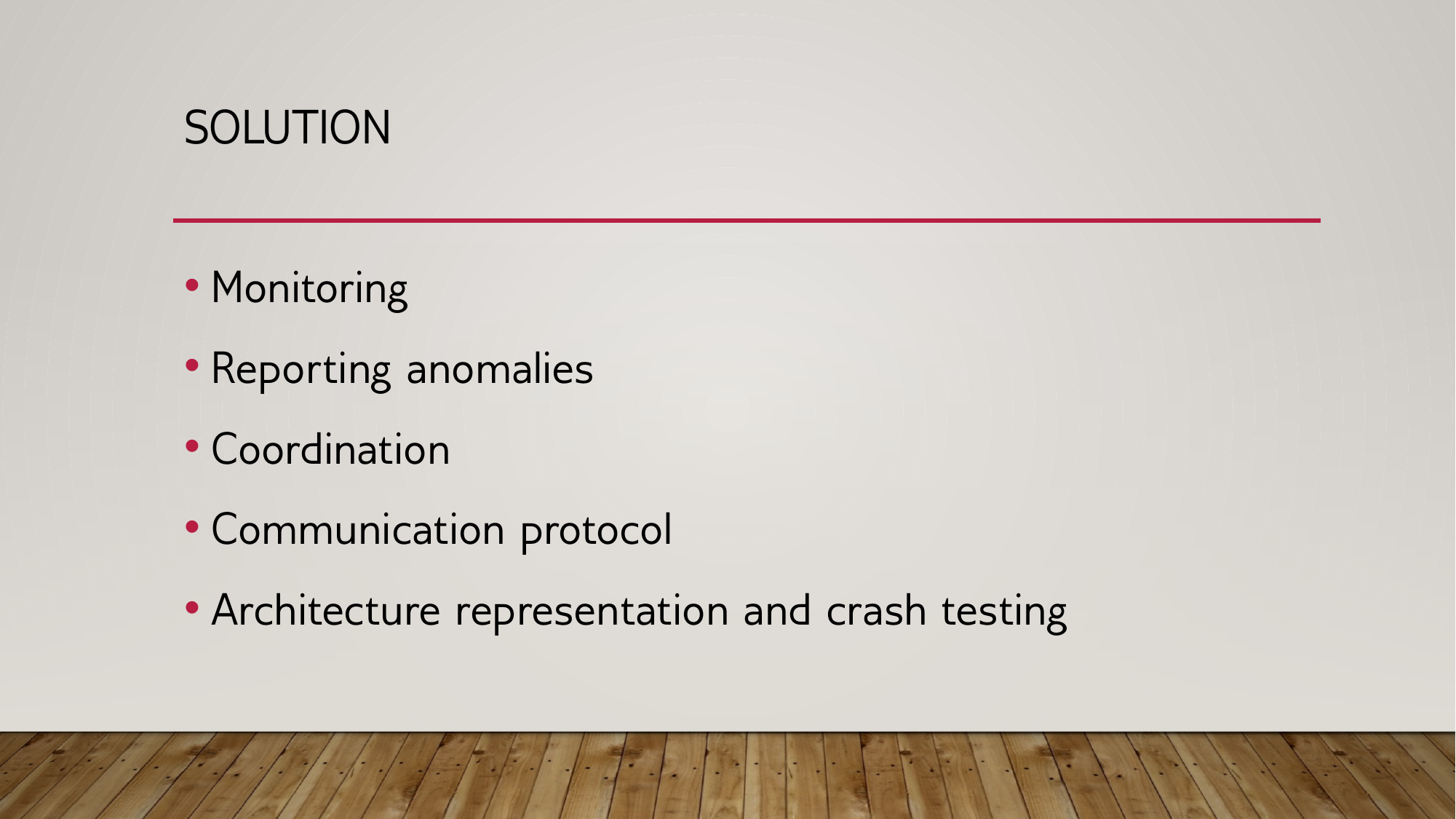

# Solution
Monitoring
Reporting anomalies
Coordination
Communication protocol
Architecture representation and crash testing